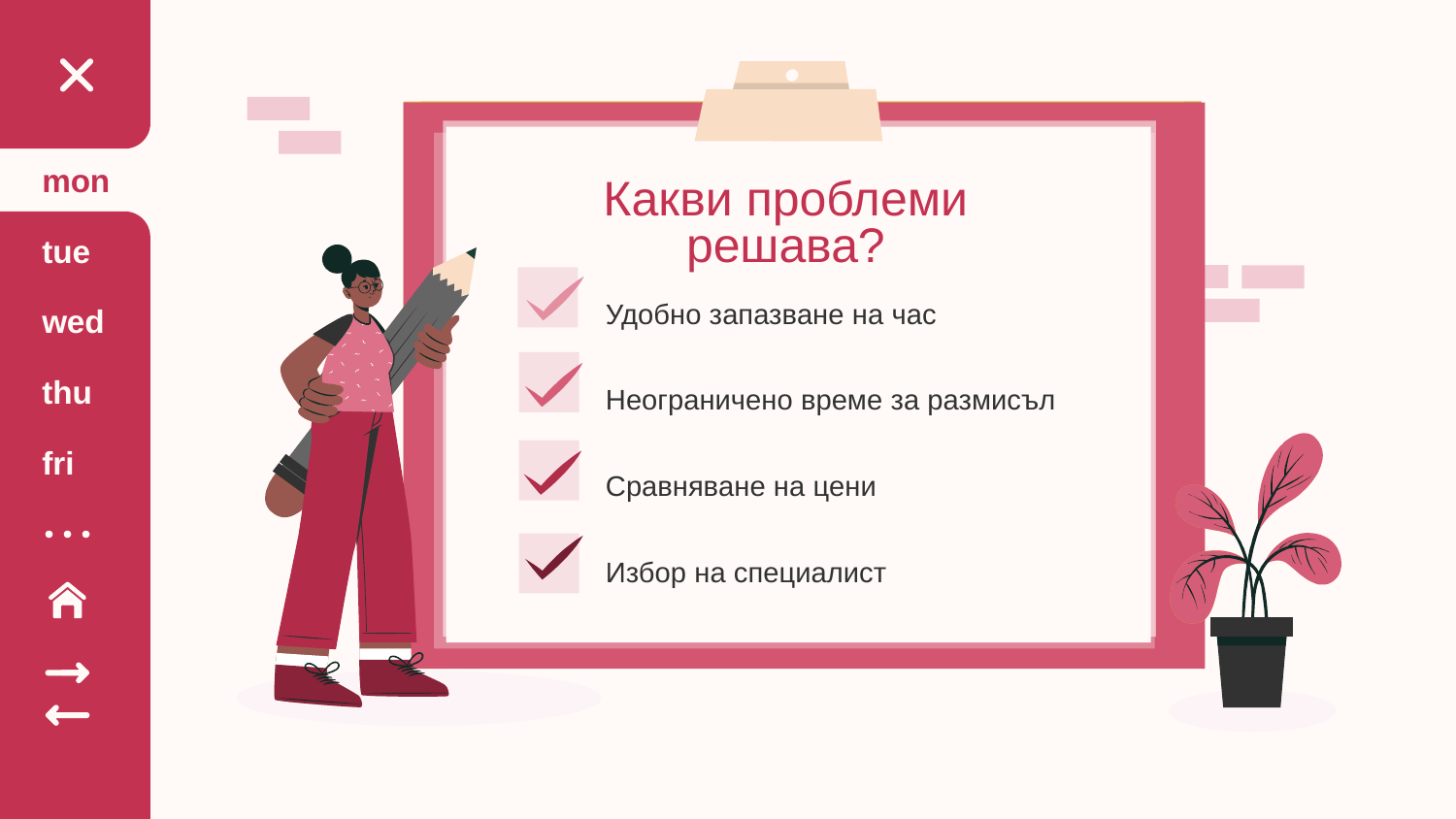

mon
# Какви проблеми решава?
tue

Удобно запазване на час
wed

thu
Неограничено време за размисъл

fri

Сравняване на цени

Избор на специалист